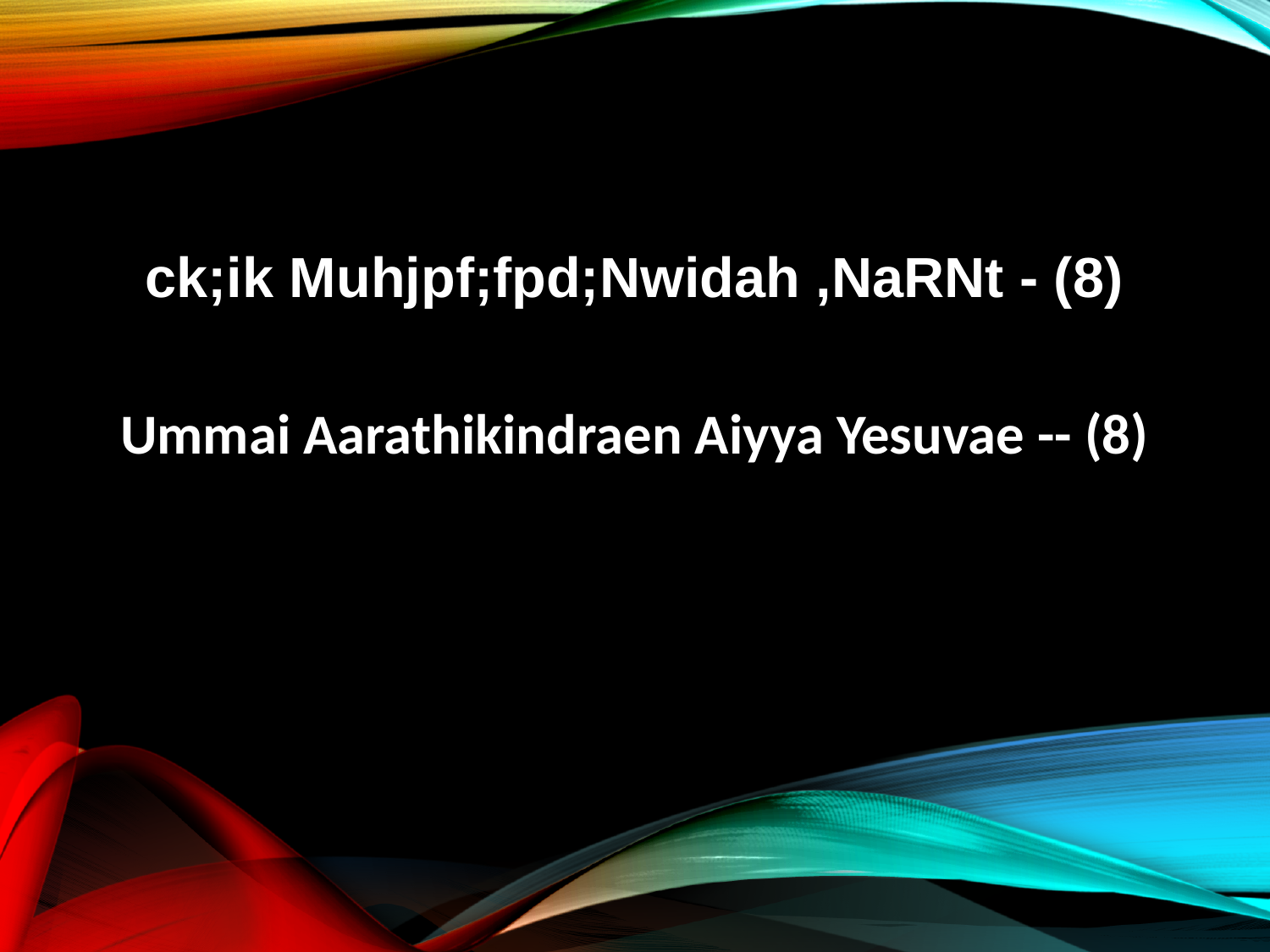

ck;ik Muhjpf;fpd;Nwidah ,NaRNt - (8)

Ummai Aarathikindraen Aiyya Yesuvae -- (8)